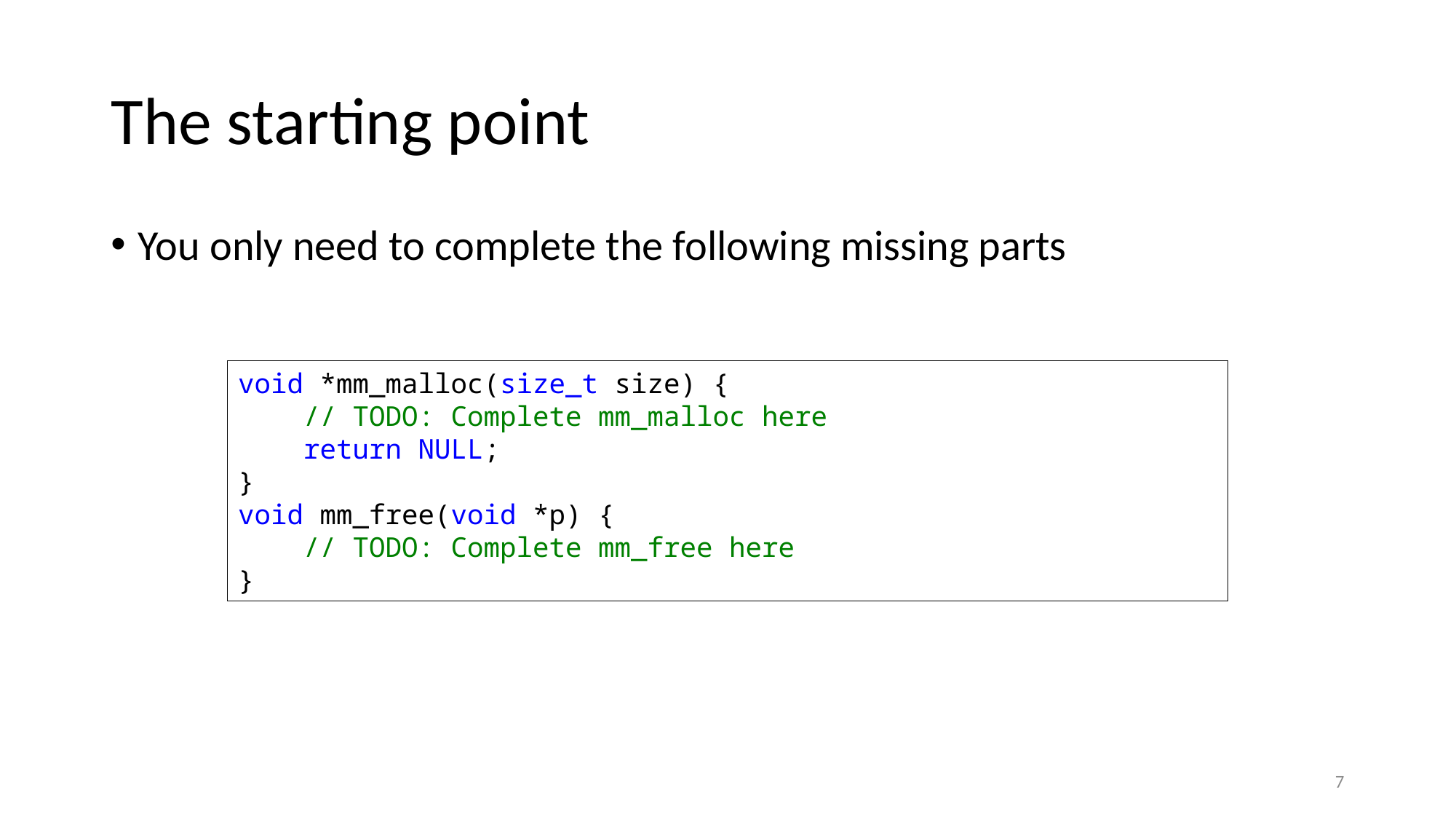

# The starting point
You only need to complete the following missing parts
void *mm_malloc(size_t size) {
    // TODO: Complete mm_malloc here
    return NULL;
}
void mm_free(void *p) {
    // TODO: Complete mm_free here
}
7